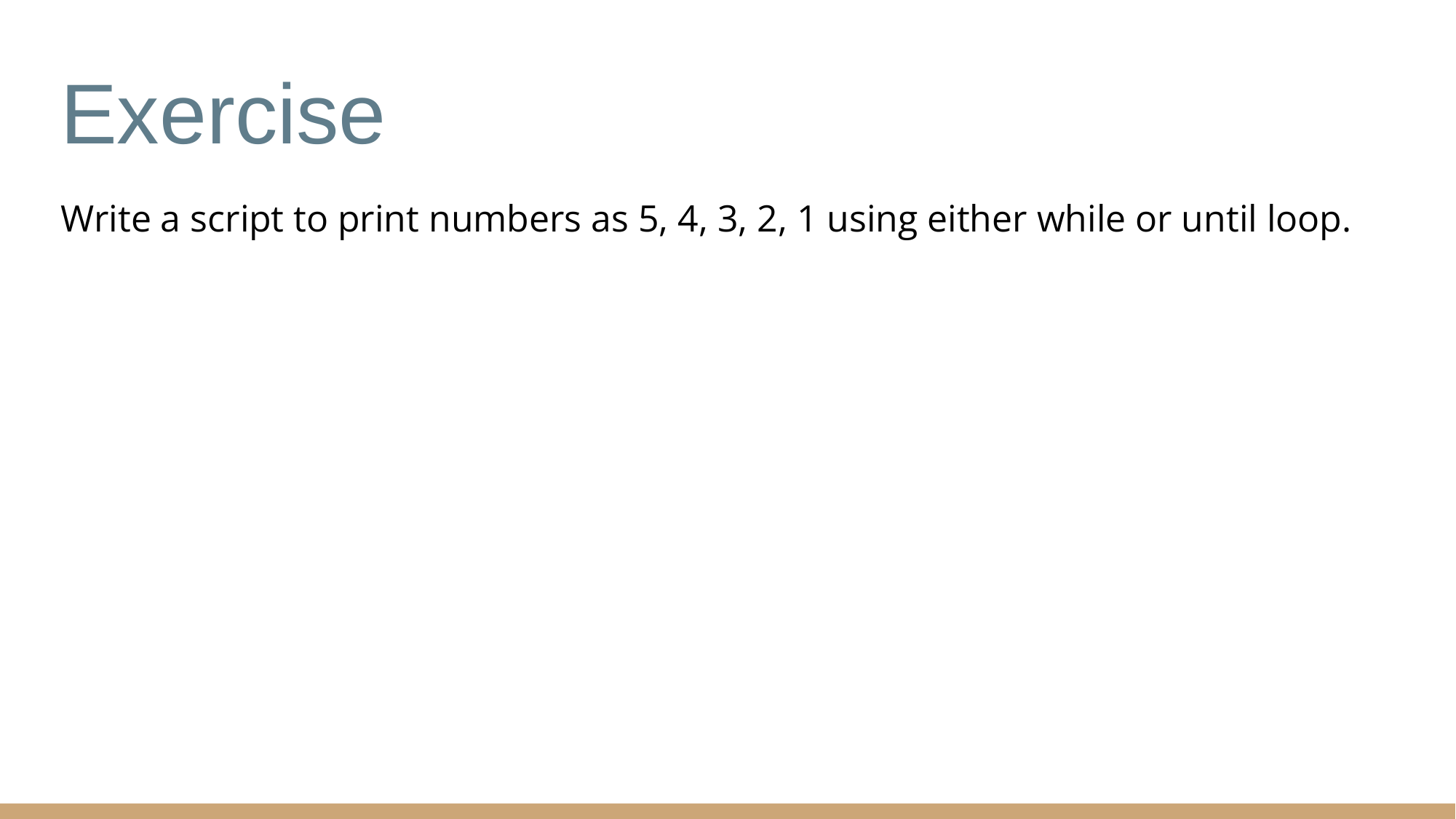

# Exercise
Write a script to print numbers as 5, 4, 3, 2, 1 using either while or until loop.